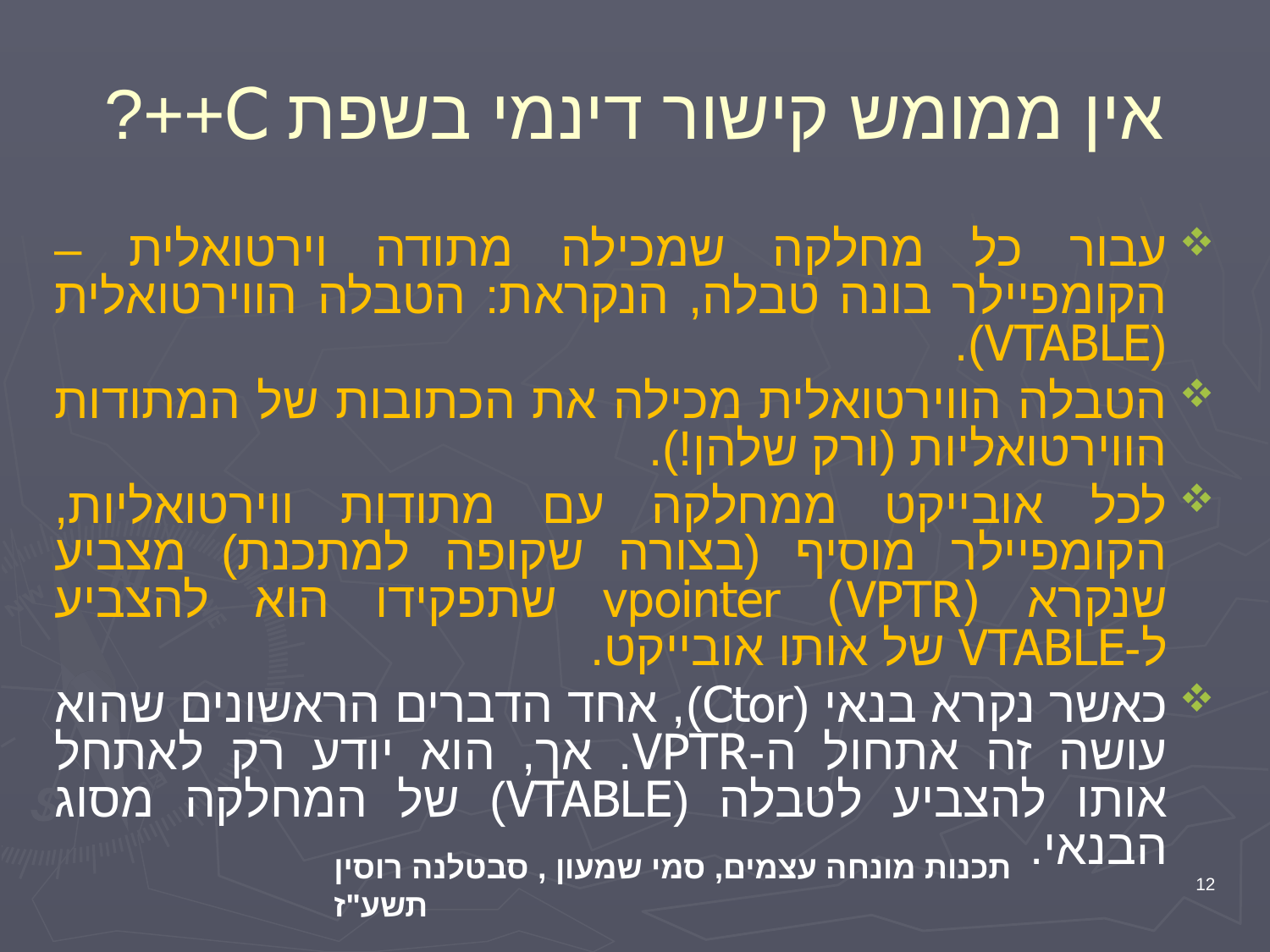

# אין ממומש קישור דינמי בשפת C++?
עבור כל מחלקה שמכילה מתודה וירטואלית – הקומפיילר בונה טבלה, הנקראת: הטבלה הווירטואלית (VTABLE).
הטבלה הווירטואלית מכילה את הכתובות של המתודות הווירטואליות (ורק שלהן!).
לכל אובייקט ממחלקה עם מתודות ווירטואליות, הקומפיילר מוסיף (בצורה שקופה למתכנת) מצביע שנקרא vpointer (VPTR) שתפקידו הוא להצביע ל-VTABLE של אותו אובייקט.
כאשר נקרא בנאי (Ctor), אחד הדברים הראשונים שהוא עושה זה אתחול ה-VPTR. אך, הוא יודע רק לאתחל אותו להצביע לטבלה (VTABLE) של המחלקה מסוג הבנאי.
תכנות מונחה עצמים, סמי שמעון , סבטלנה רוסין תשע"ז
12